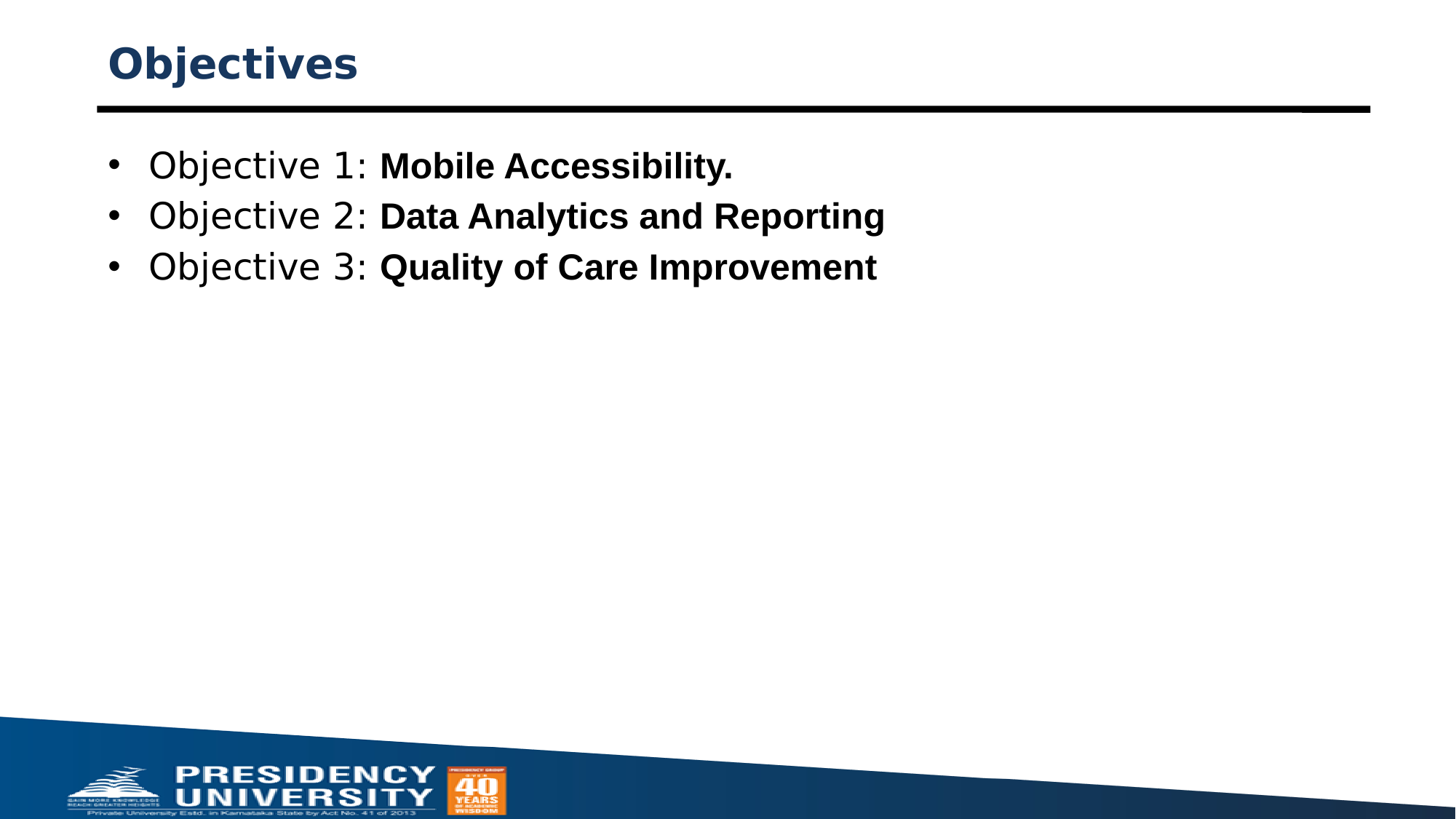

# Objectives
Objective 1: Mobile Accessibility.
Objective 2: Data Analytics and Reporting
Objective 3: Quality of Care Improvement